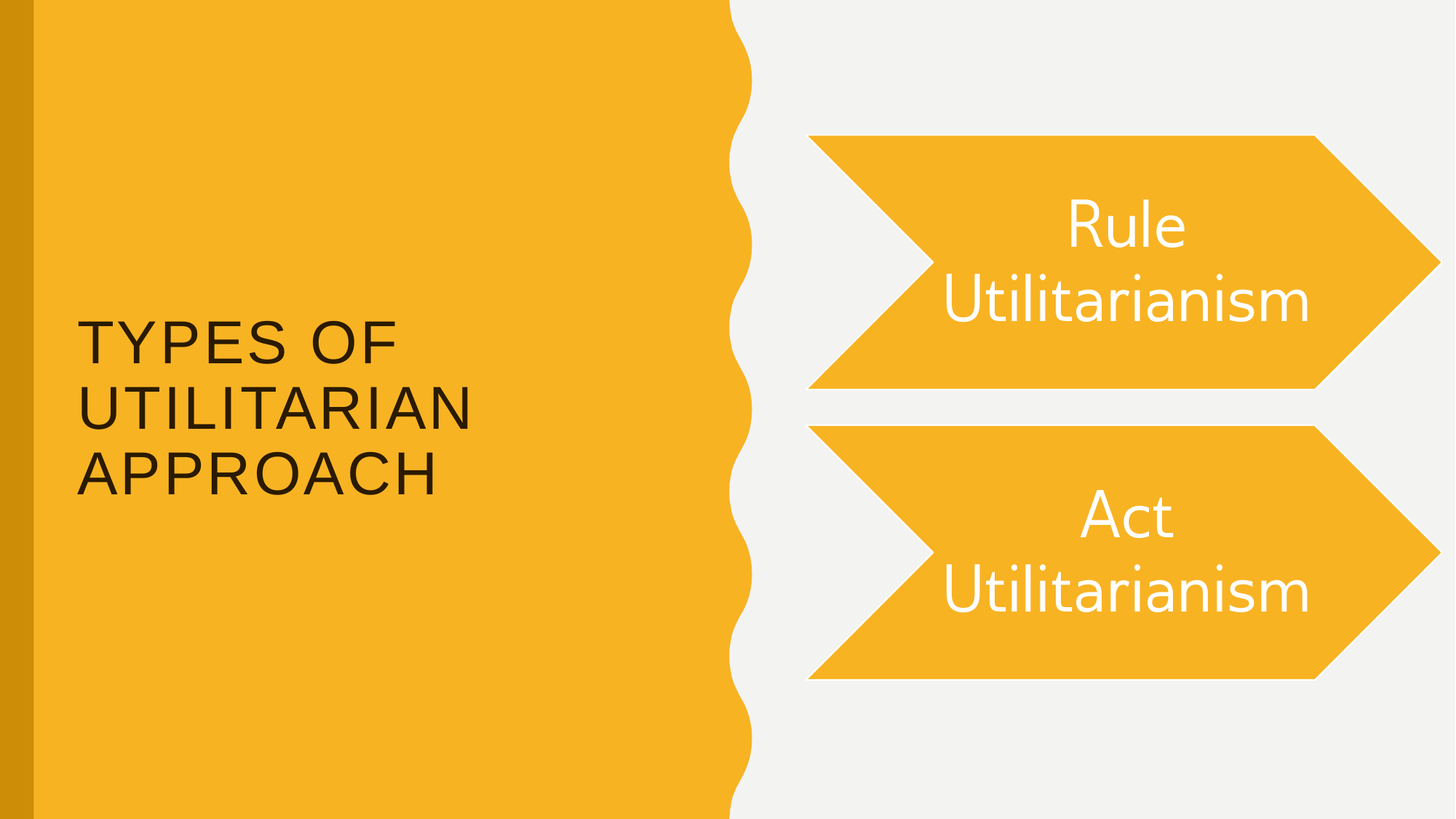

Rule Utilitarianism
Act Utilitarianism
# Types of UTILITARIAN APPROACH